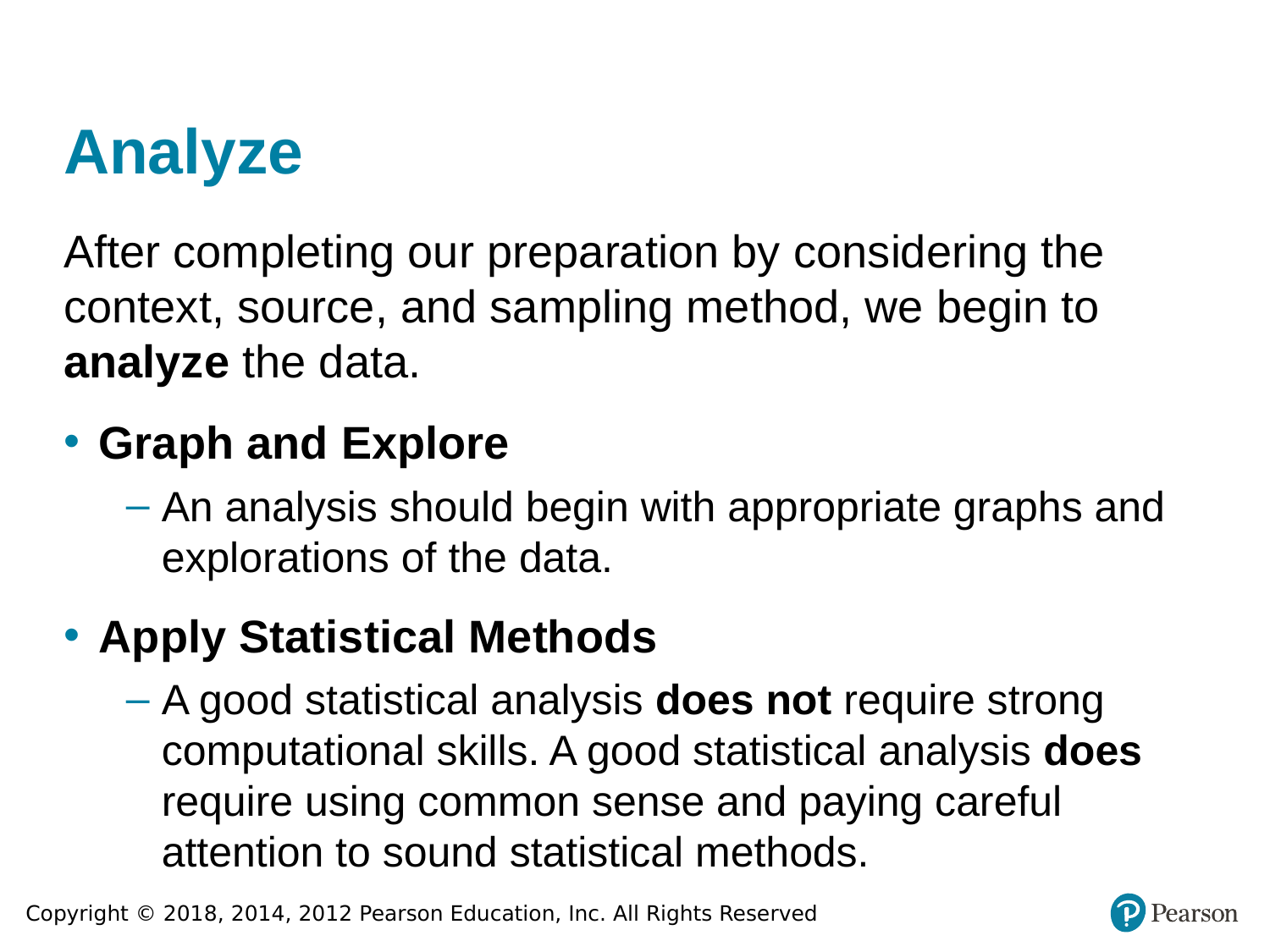

# Analyze
After completing our preparation by considering the context, source, and sampling method, we begin to analyze the data.
Graph and Explore
An analysis should begin with appropriate graphs and explorations of the data.
Apply Statistical Methods
A good statistical analysis does not require strong computational skills. A good statistical analysis does require using common sense and paying careful attention to sound statistical methods.